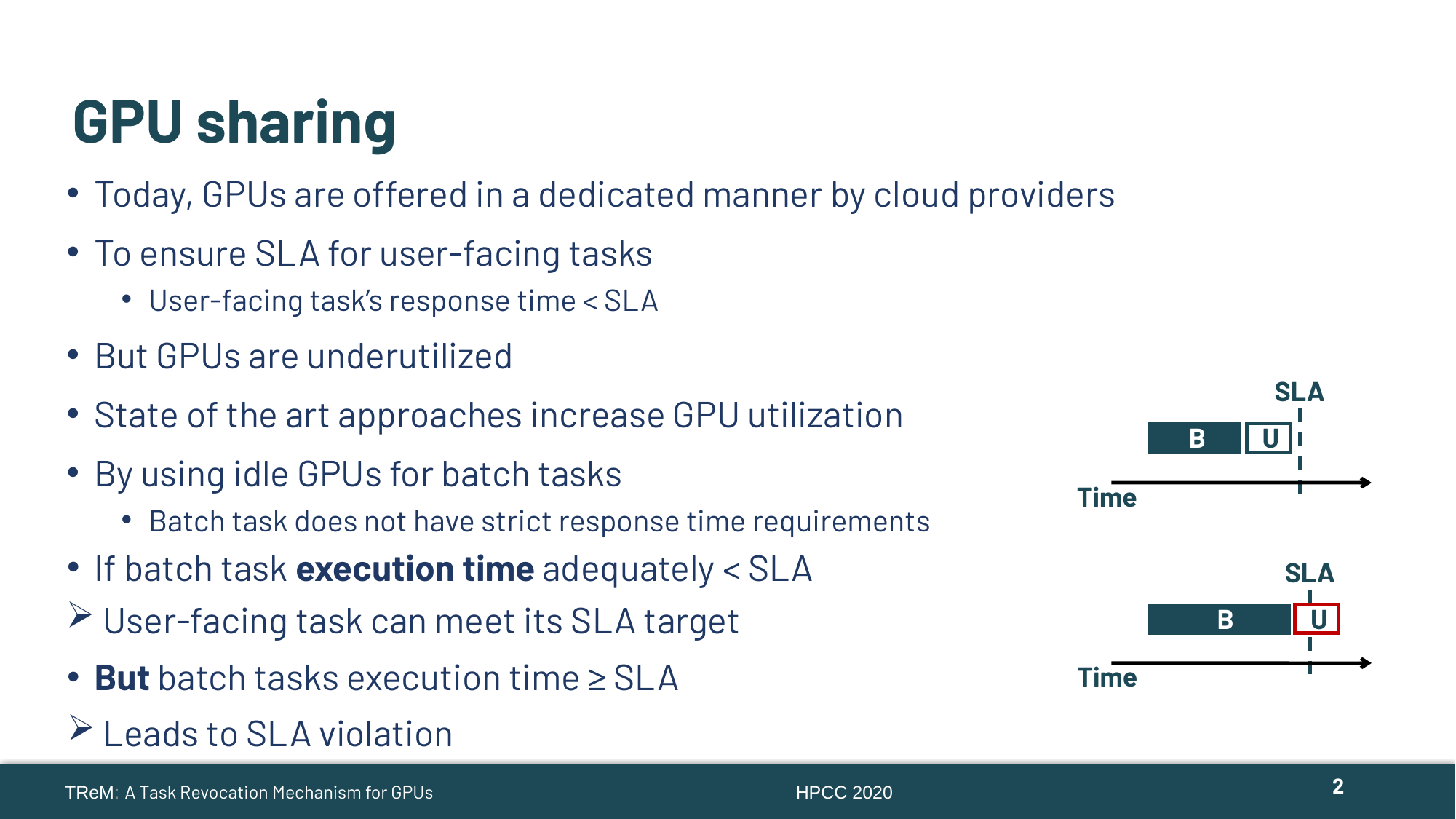

# GPU sharing
Today, GPUs are offered in a dedicated manner by cloud providers
To ensure SLA for user-facing tasks
User-facing task’s response time < SLA
But GPUs are underutilized
State of the art approaches increase GPU utilization
By using idle GPUs for batch tasks
Batch task does not have strict response time requirements
SLA
Time
B

U

If batch task execution time adequately < SLA
SLA

Time
B
 User-facing task can meet its SLA target
U

But batch tasks execution time ≥ SLA
 Leads to SLA violation
2

HPCC 2020
TReM: A Task Revocation Mechanism for GPUs